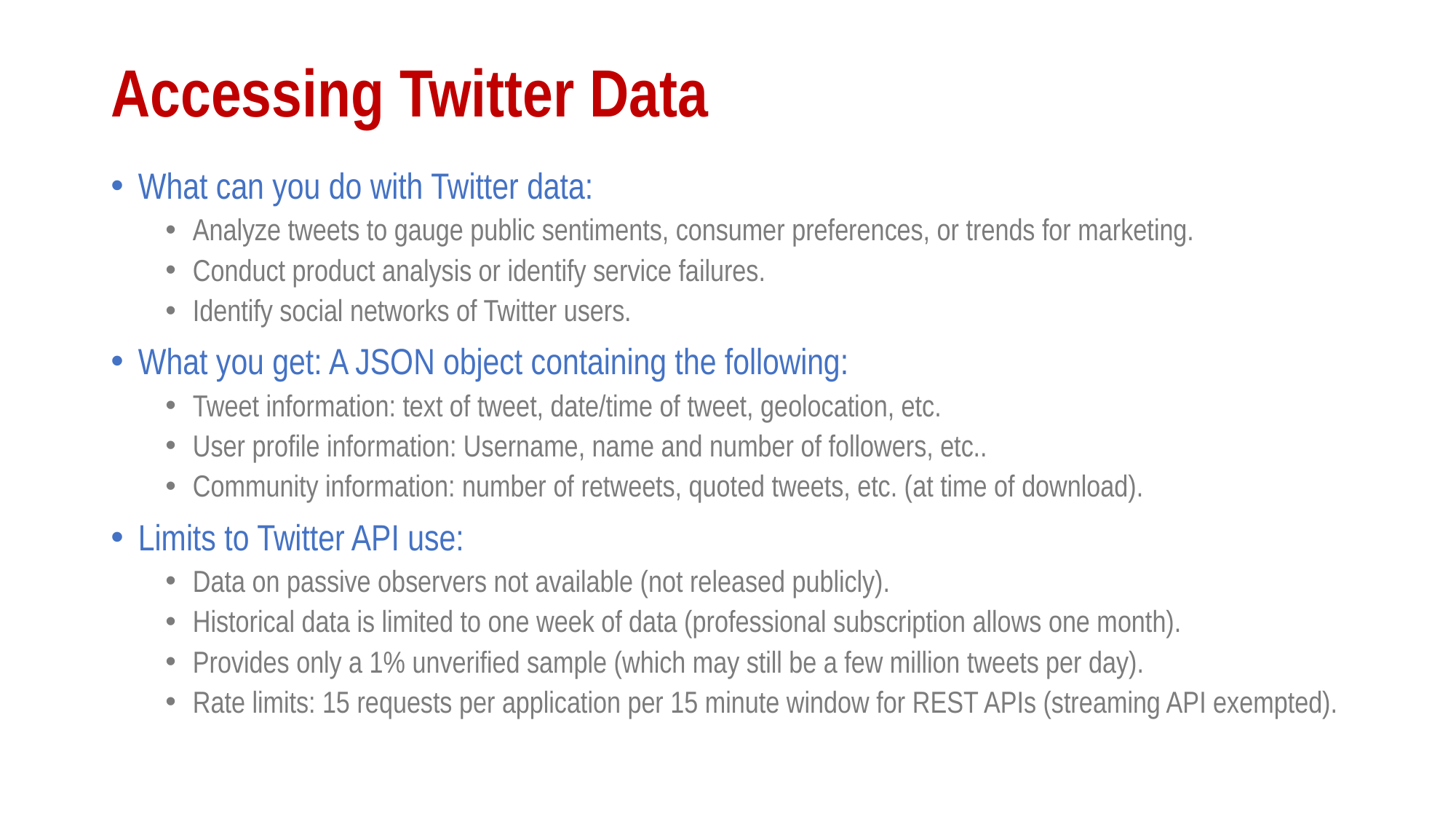

# Accessing Twitter Data
What can you do with Twitter data:
Analyze tweets to gauge public sentiments, consumer preferences, or trends for marketing.
Conduct product analysis or identify service failures.
Identify social networks of Twitter users.
What you get: A JSON object containing the following:
Tweet information: text of tweet, date/time of tweet, geolocation, etc.
User profile information: Username, name and number of followers, etc..
Community information: number of retweets, quoted tweets, etc. (at time of download).
Limits to Twitter API use:
Data on passive observers not available (not released publicly).
Historical data is limited to one week of data (professional subscription allows one month).
Provides only a 1% unverified sample (which may still be a few million tweets per day).
Rate limits: 15 requests per application per 15 minute window for REST APIs (streaming API exempted).